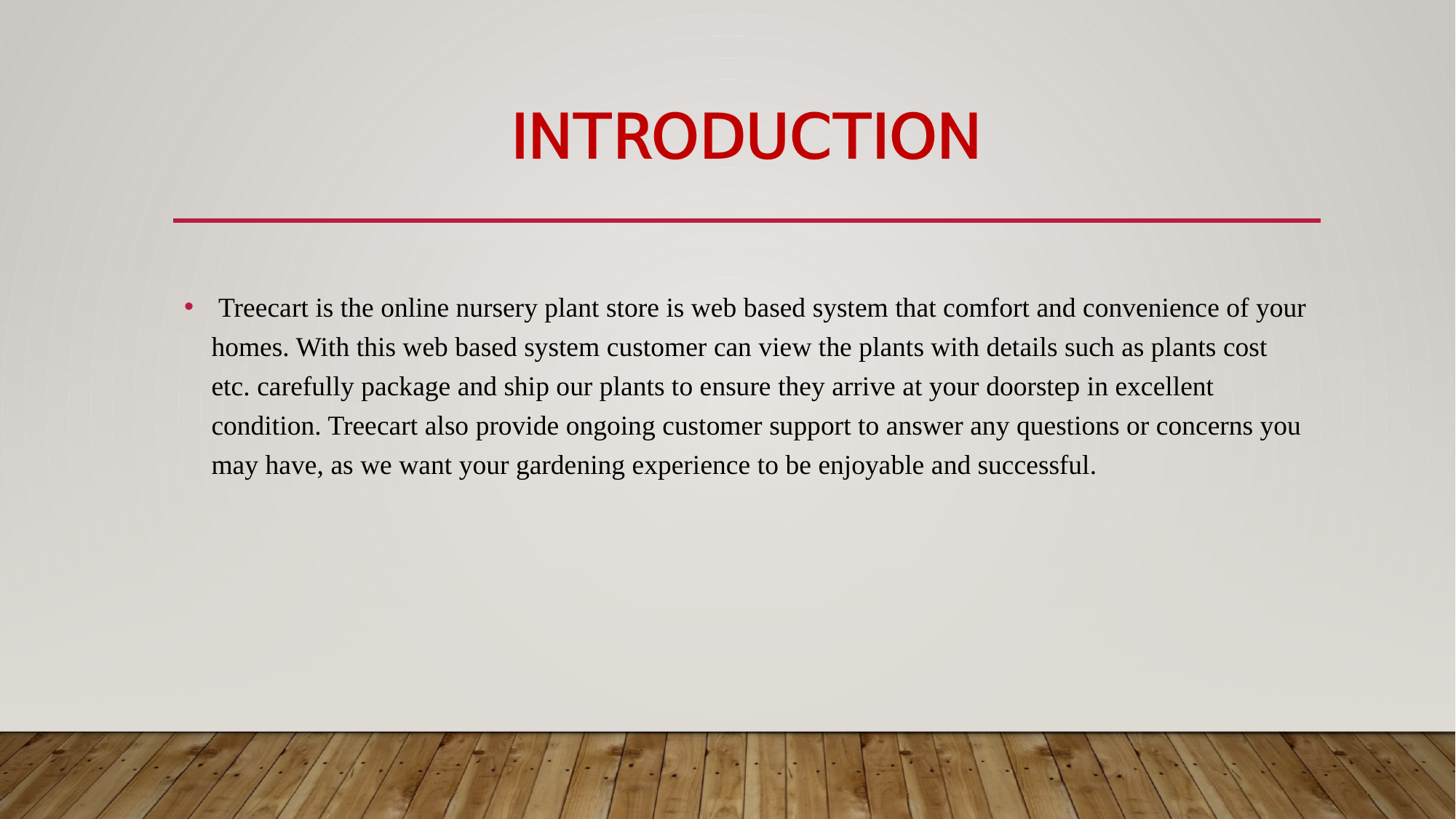

# introduction
 Treecart is the online nursery plant store is web based system that comfort and convenience of your homes. With this web based system customer can view the plants with details such as plants cost etc. carefully package and ship our plants to ensure they arrive at your doorstep in excellent condition. Treecart also provide ongoing customer support to answer any questions or concerns you may have, as we want your gardening experience to be enjoyable and successful.